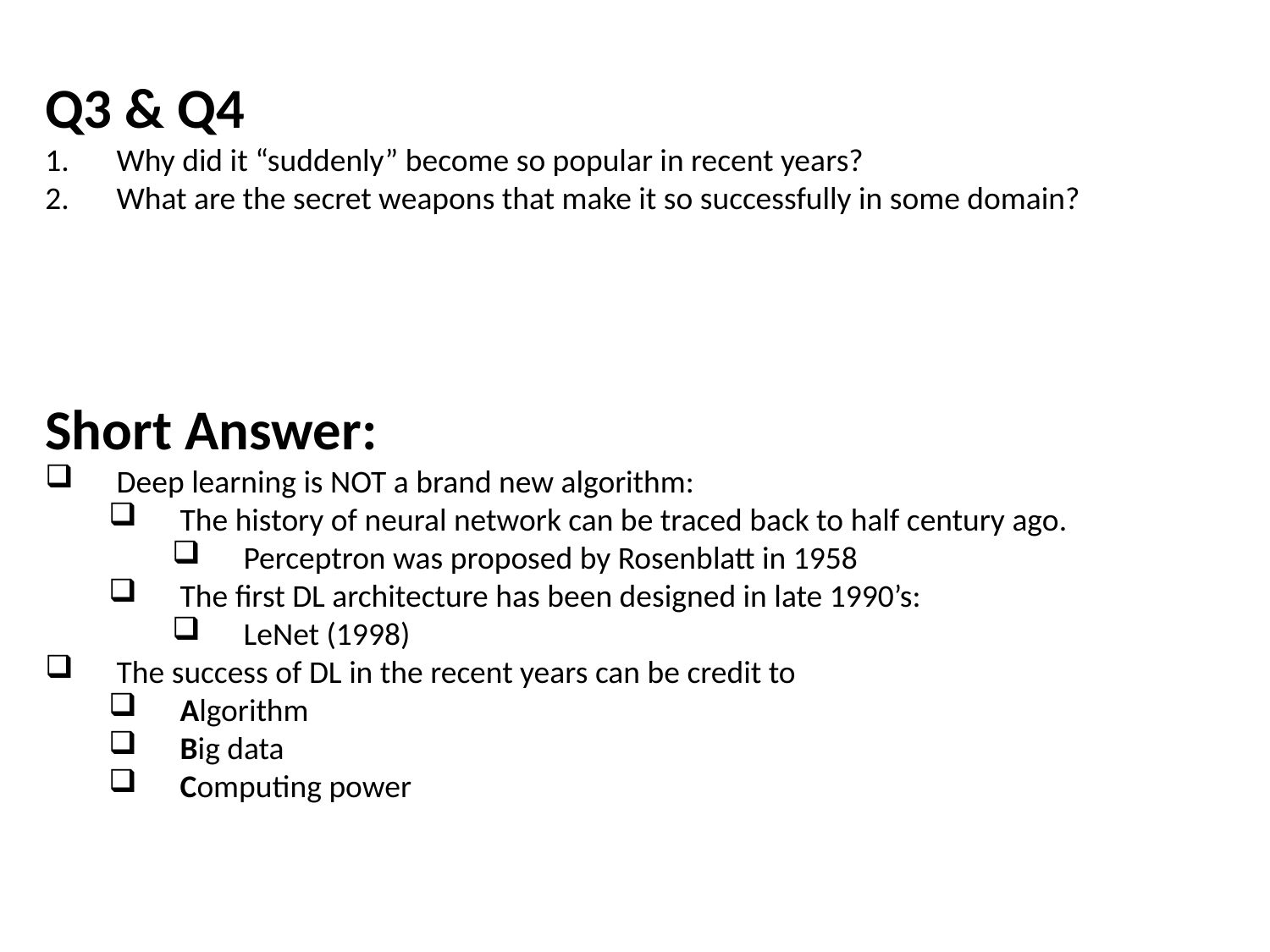

Q3 & Q4
Why did it “suddenly” become so popular in recent years?
What are the secret weapons that make it so successfully in some domain?
Short Answer:
Deep learning is NOT a brand new algorithm:
The history of neural network can be traced back to half century ago.
Perceptron was proposed by Rosenblatt in 1958
The first DL architecture has been designed in late 1990’s:
LeNet (1998)
The success of DL in the recent years can be credit to
Algorithm
Big data
Computing power